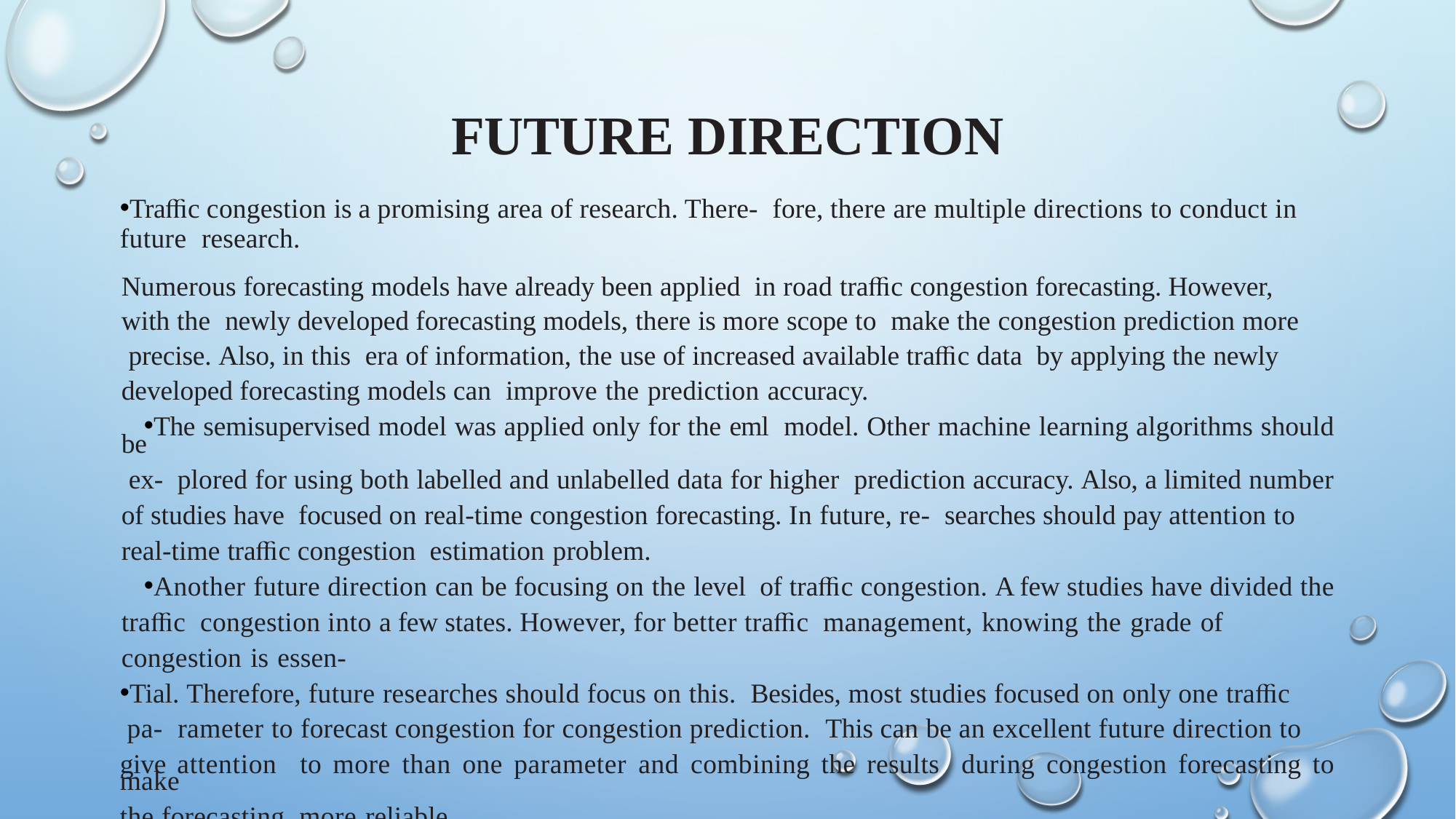

# Future Direction
Traﬃc congestion is a promising area of research. There-  fore, there are multiple directions to conduct in
future  research.

Numerous forecasting models have already been applied  in road traﬃc congestion forecasting. However,

with the  newly developed forecasting models, there is more scope to  make the congestion prediction more

 precise. Also, in this  era of information, the use of increased available traﬃc data  by applying the newly

developed forecasting models can  improve the prediction accuracy.

The semisupervised model was applied only for the eml  model. Other machine learning algorithms should be

 ex-  plored for using both labelled and unlabelled data for higher  prediction accuracy. Also, a limited number

of studies have  focused on real-time congestion forecasting. In future, re-  searches should pay attention to

real-time traﬃc congestion  estimation problem.

Another future direction can be focusing on the level  of traﬃc congestion. A few studies have divided the

traﬃc  congestion into a few states. However, for better traﬃc  management, knowing the grade of

congestion is essen-

Tial. Therefore, future researches should focus on this.  Besides, most studies focused on only one traﬃc

 pa-  rameter to forecast congestion for congestion prediction.  This can be an excellent future direction to

give attention  to more than one parameter and combining the results  during congestion forecasting to make

the forecasting  more reliable.